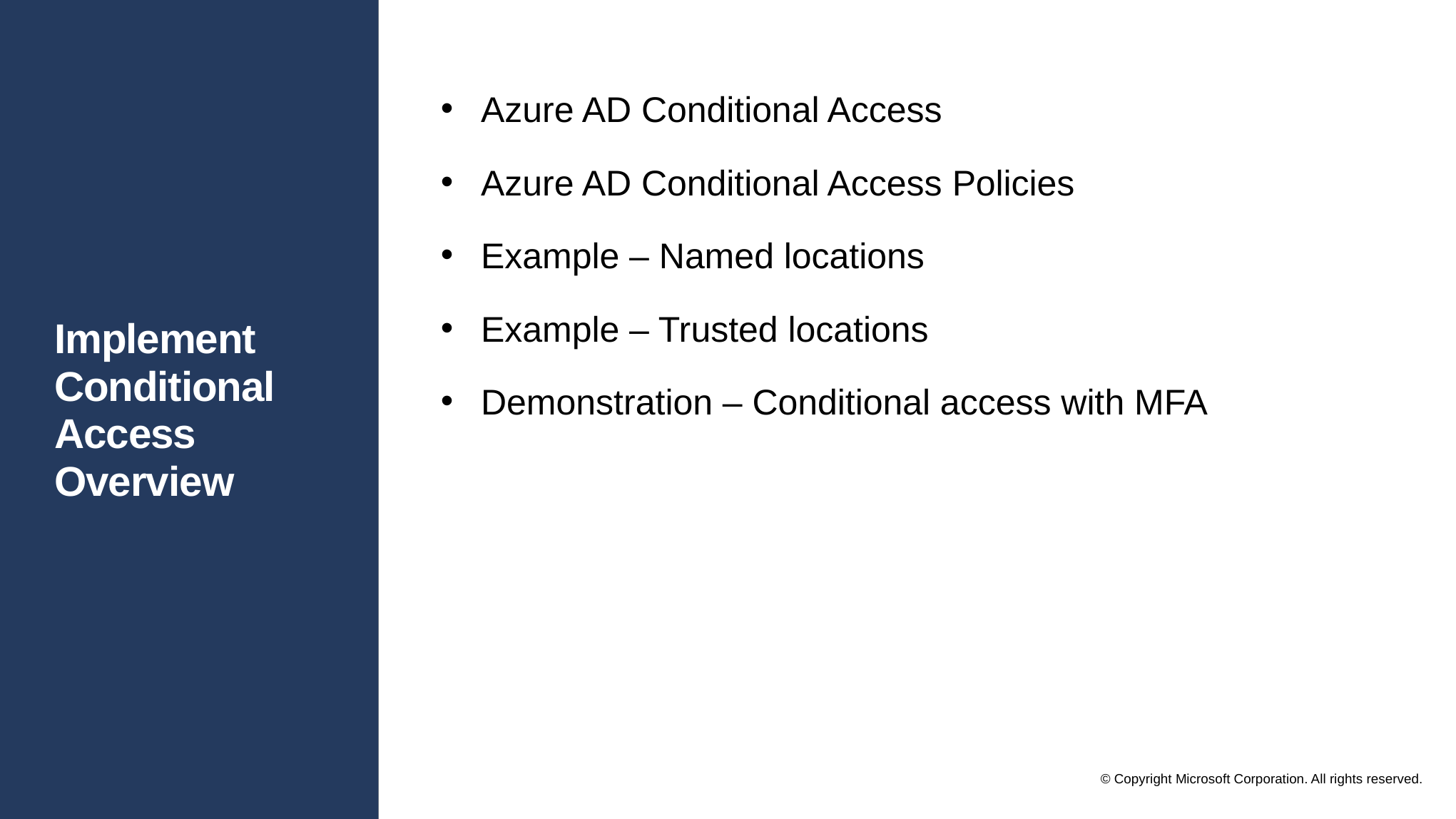

Azure AD Conditional Access
Azure AD Conditional Access Policies
Example – Named locations
Example – Trusted locations
Demonstration – Conditional access with MFA

# Implement Conditional Access Overview